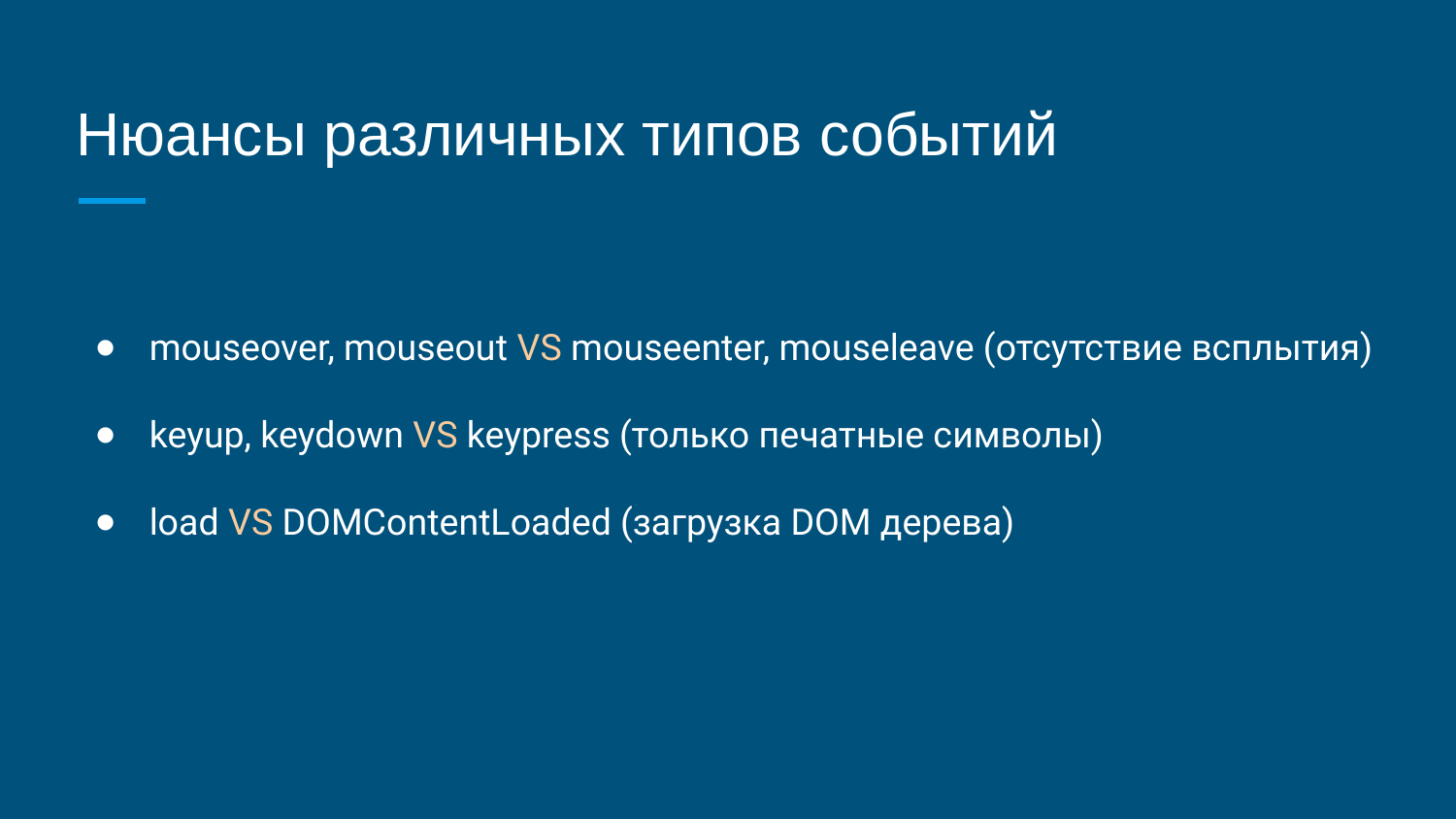

# Нюансы различных типов событий
mouseover, mouseout VS mouseenter, mouseleave (отсутствие всплытия)
keyup, keydown VS keypress (только печатные символы)
load VS DOMContentLoaded (загрузка DOM дерева)